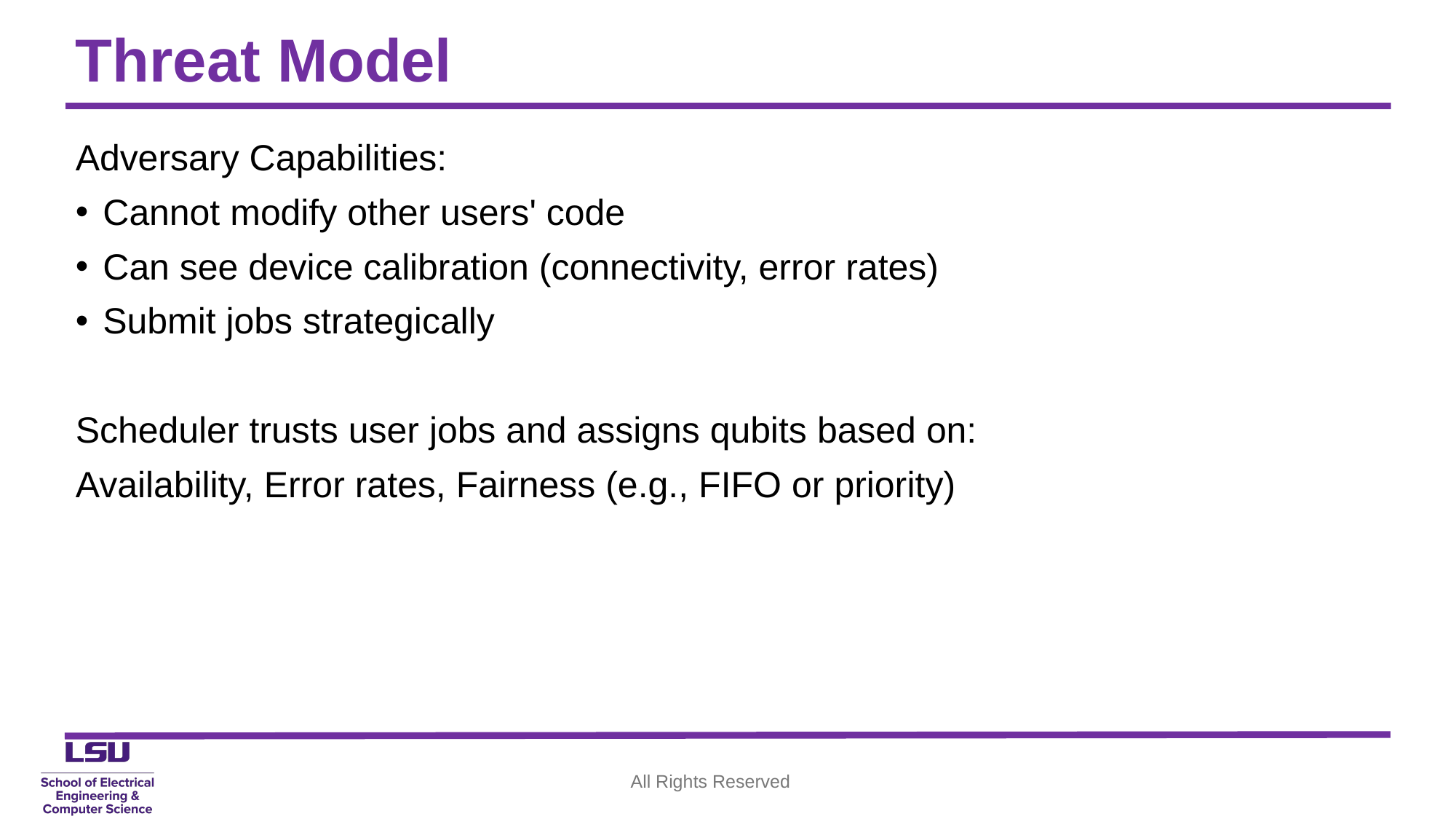

# Threat Model
Adversary Capabilities:
Cannot modify other users' code
Can see device calibration (connectivity, error rates)
Submit jobs strategically

Scheduler trusts user jobs and assigns qubits based on:
Availability, Error rates, Fairness (e.g., FIFO or priority)

All Rights Reserved